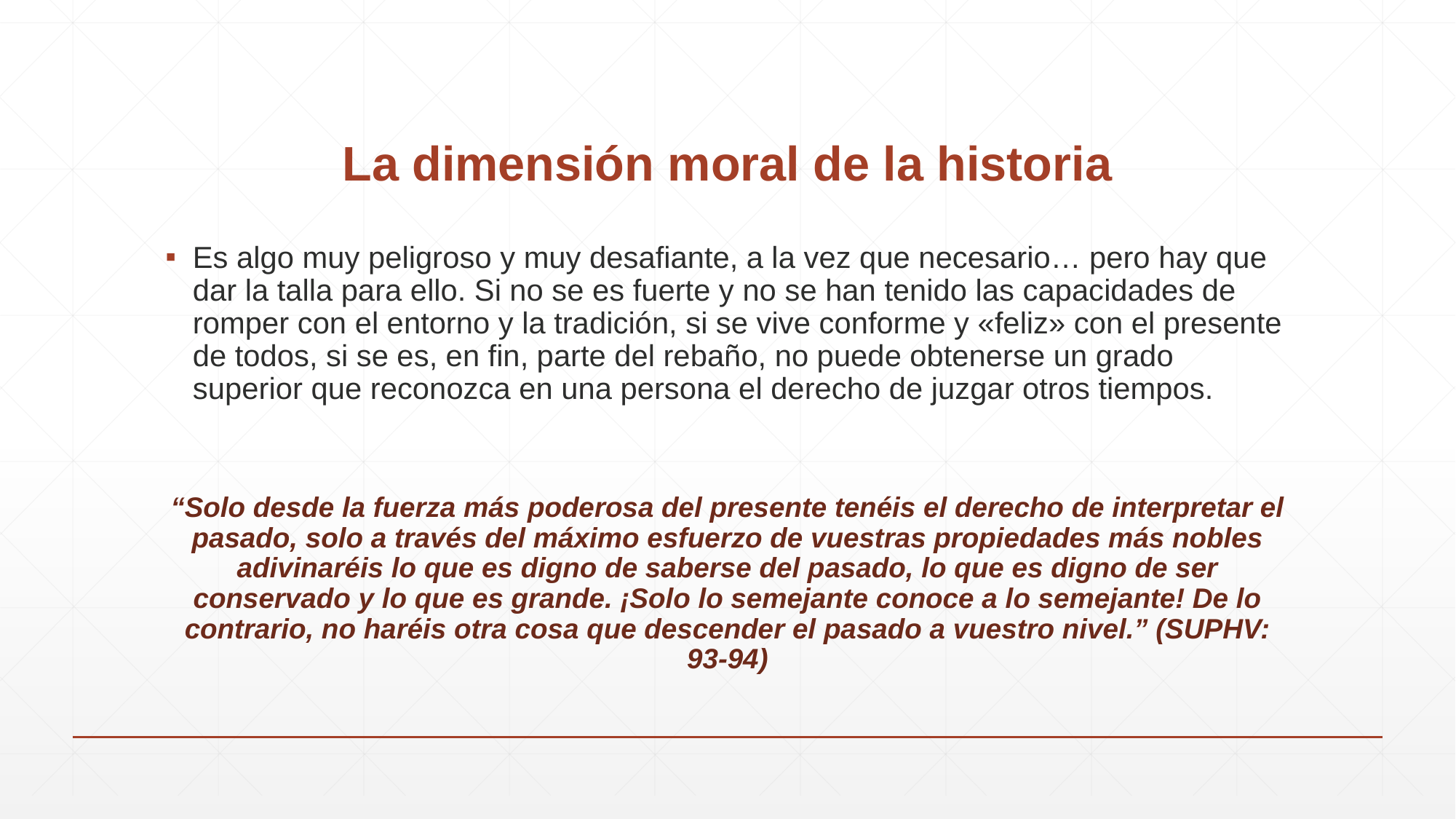

# La dimensión moral de la historia
Es algo muy peligroso y muy desafiante, a la vez que necesario… pero hay que dar la talla para ello. Si no se es fuerte y no se han tenido las capacidades de romper con el entorno y la tradición, si se vive conforme y «feliz» con el presente de todos, si se es, en fin, parte del rebaño, no puede obtenerse un grado superior que reconozca en una persona el derecho de juzgar otros tiempos.

“Solo desde la fuerza más poderosa del presente tenéis el derecho de interpretar el pasado, solo a través del máximo esfuerzo de vuestras propiedades más nobles adivinaréis lo que es digno de saberse del pasado, lo que es digno de ser conservado y lo que es grande. ¡Solo lo semejante conoce a lo semejante! De lo contrario, no haréis otra cosa que descender el pasado a vuestro nivel.” (SUPHV: 93-94)